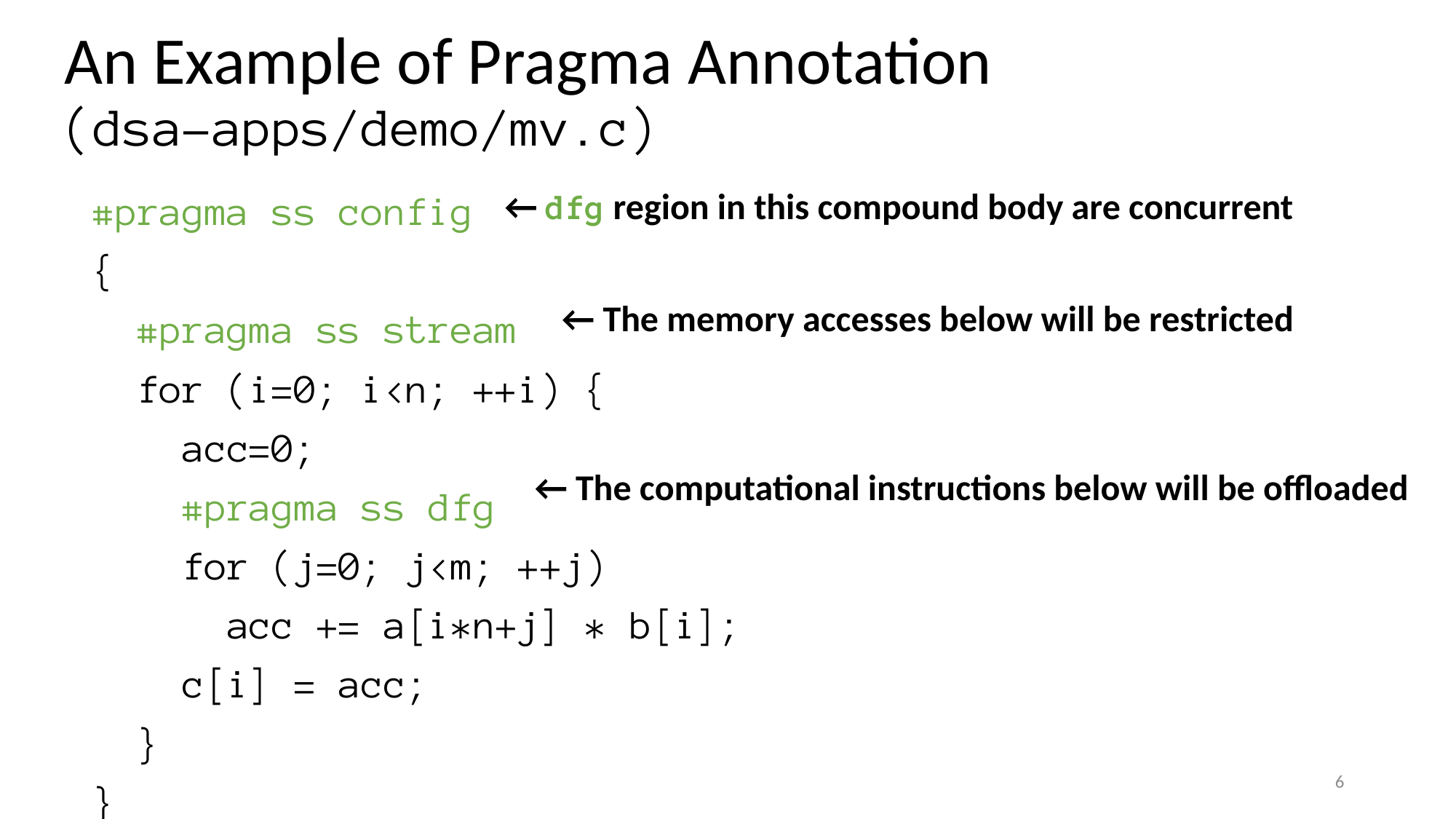

# An Example of Pragma Annotation (dsa-apps/demo/mv.c)
← dfg region in this compound body are concurrent
#pragma ss config
{
  #pragma ss stream
  for (i=0; i<n; ++i) {
    acc=0;
    #pragma ss dfg
    for (j=0; j<m; ++j)
      acc += a[i*n+j] * b[i];
    c[i] = acc;
  }
}
← The memory accesses below will be restricted
← The computational instructions below will be offloaded
6